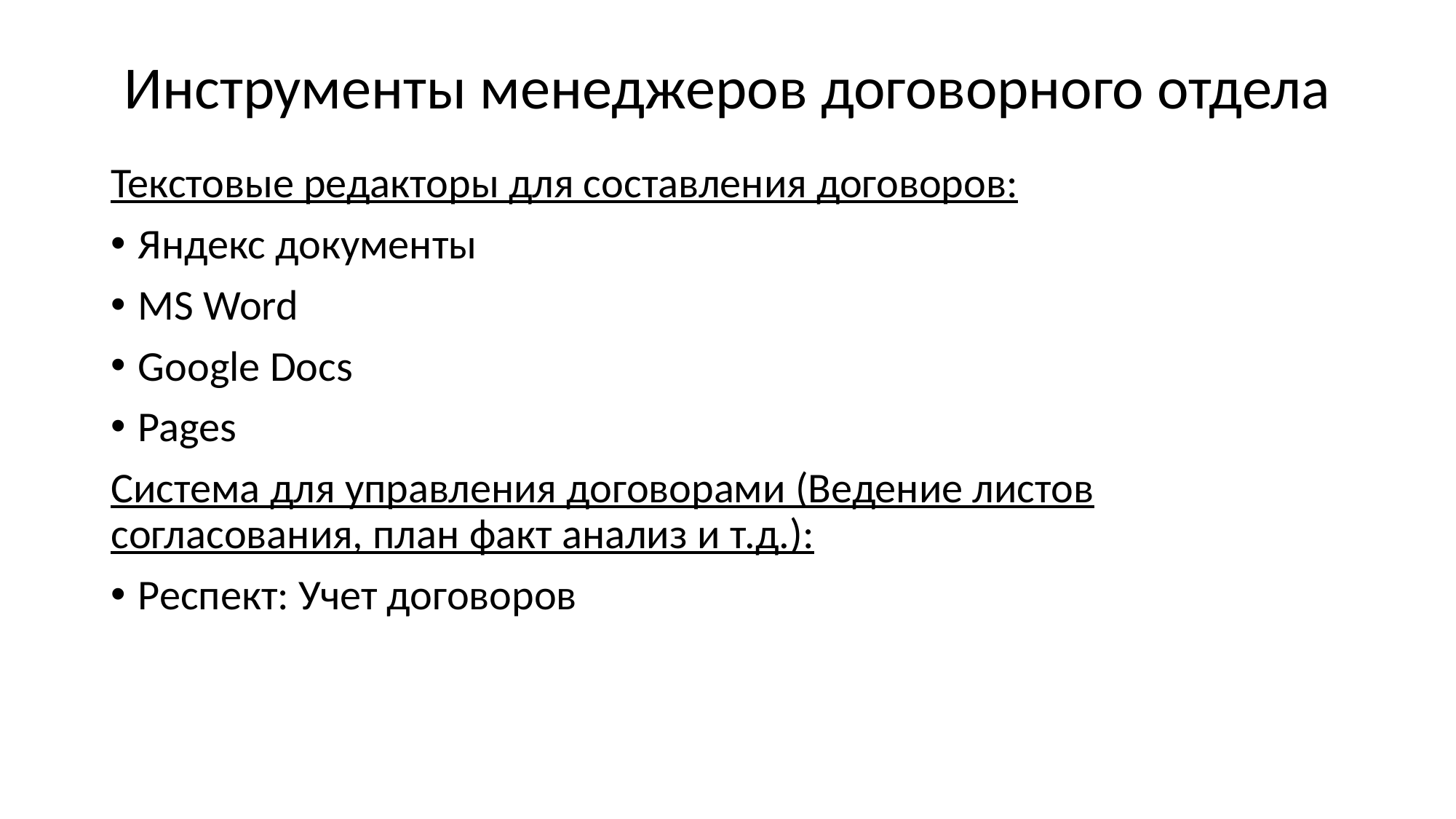

# Инструменты менеджеров договорного отдела
Текстовые редакторы для составления договоров:
Яндекс документы
MS Word
Google Docs
Pages
Система для управления договорами (Ведение листов согласования, план факт анализ и т.д.):
Респект: Учет договоров